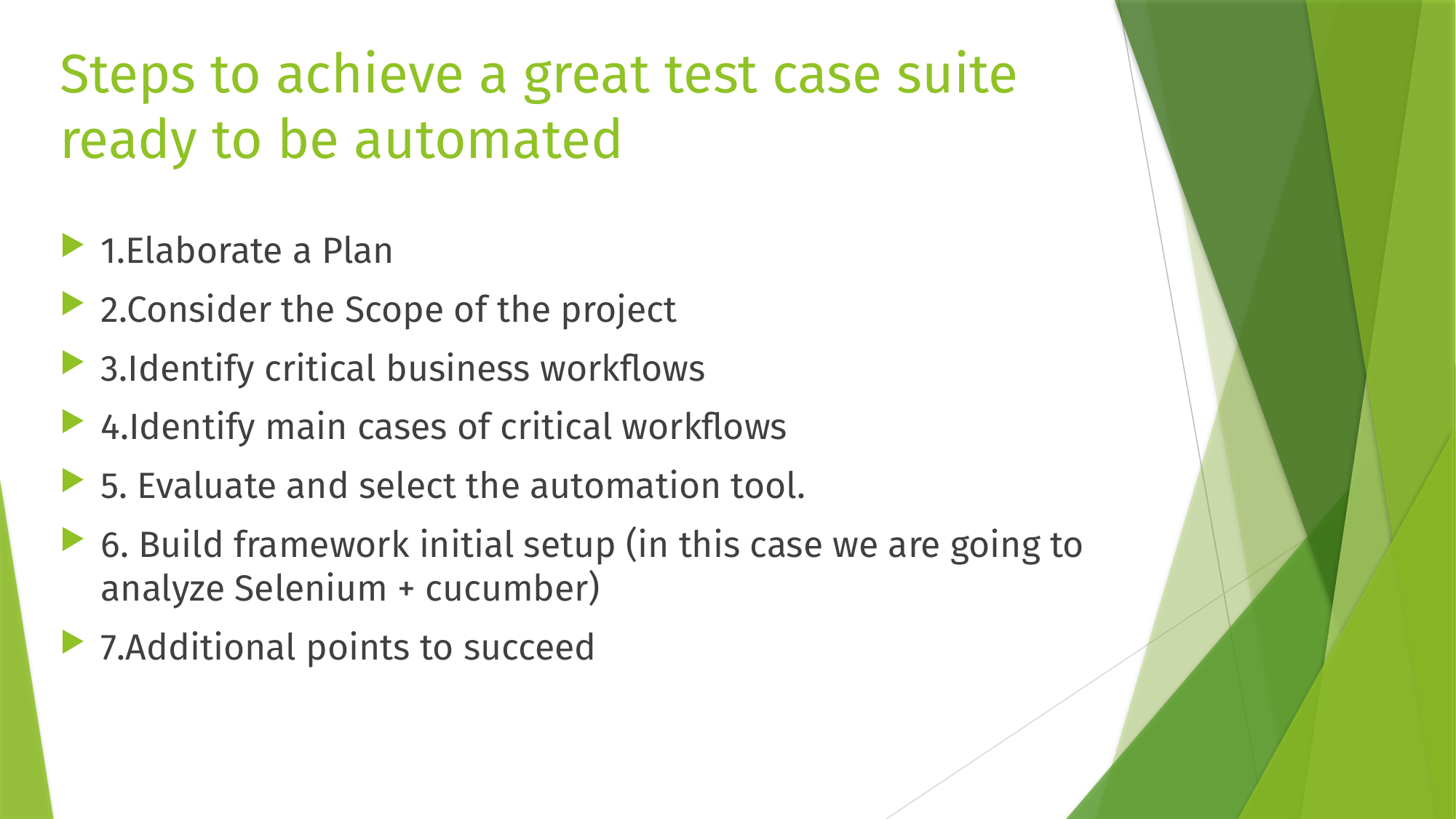

# Steps to achieve a great test case suite ready to be automated
1.Elaborate a Plan
2.Consider the Scope of the project
3.Identify critical business workflows
4.Identify main cases of critical workflows
5. Evaluate and select the automation tool.
6. Build framework initial setup (in this case we are going to analyze Selenium + cucumber)
7.Additional points to succeed